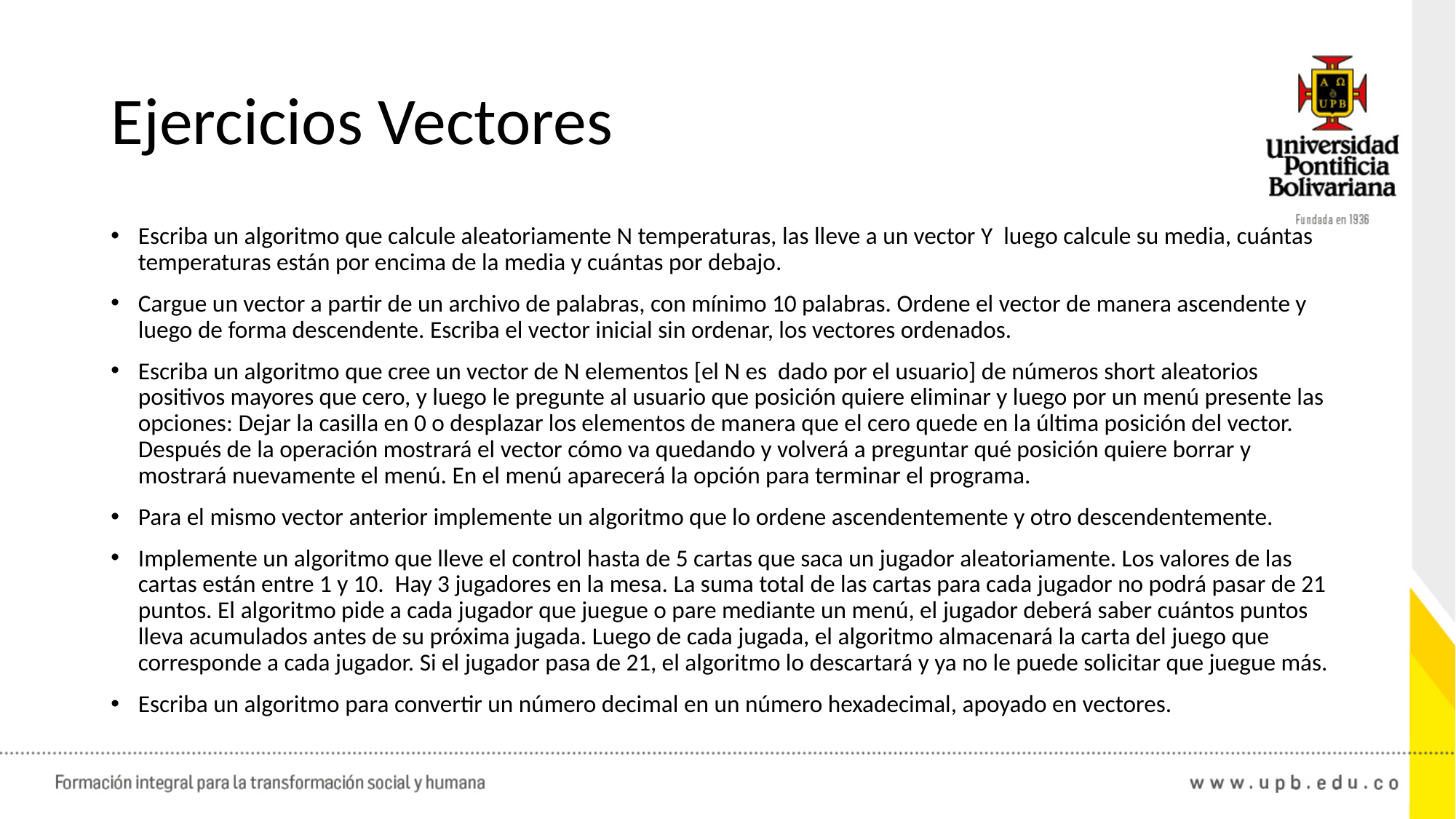

# Ejercicios Vectores
Escriba un algoritmo que calcule aleatoriamente N temperaturas, las lleve a un vector Y  luego calcule su media, cuántas temperaturas están por encima de la media y cuántas por debajo.
Cargue un vector a partir de un archivo de palabras, con mínimo 10 palabras. Ordene el vector de manera ascendente y luego de forma descendente. Escriba el vector inicial sin ordenar, los vectores ordenados.
Escriba un algoritmo que cree un vector de N elementos [el N es  dado por el usuario] de números short aleatorios positivos mayores que cero, y luego le pregunte al usuario que posición quiere eliminar y luego por un menú presente las opciones: Dejar la casilla en 0 o desplazar los elementos de manera que el cero quede en la última posición del vector. Después de la operación mostrará el vector cómo va quedando y volverá a preguntar qué posición quiere borrar y mostrará nuevamente el menú. En el menú aparecerá la opción para terminar el programa.
Para el mismo vector anterior implemente un algoritmo que lo ordene ascendentemente y otro descendentemente.
Implemente un algoritmo que lleve el control hasta de 5 cartas que saca un jugador aleatoriamente. Los valores de las cartas están entre 1 y 10.  Hay 3 jugadores en la mesa. La suma total de las cartas para cada jugador no podrá pasar de 21 puntos. El algoritmo pide a cada jugador que juegue o pare mediante un menú, el jugador deberá saber cuántos puntos lleva acumulados antes de su próxima jugada. Luego de cada jugada, el algoritmo almacenará la carta del juego que corresponde a cada jugador. Si el jugador pasa de 21, el algoritmo lo descartará y ya no le puede solicitar que juegue más.
Escriba un algoritmo para convertir un número decimal en un número hexadecimal, apoyado en vectores.